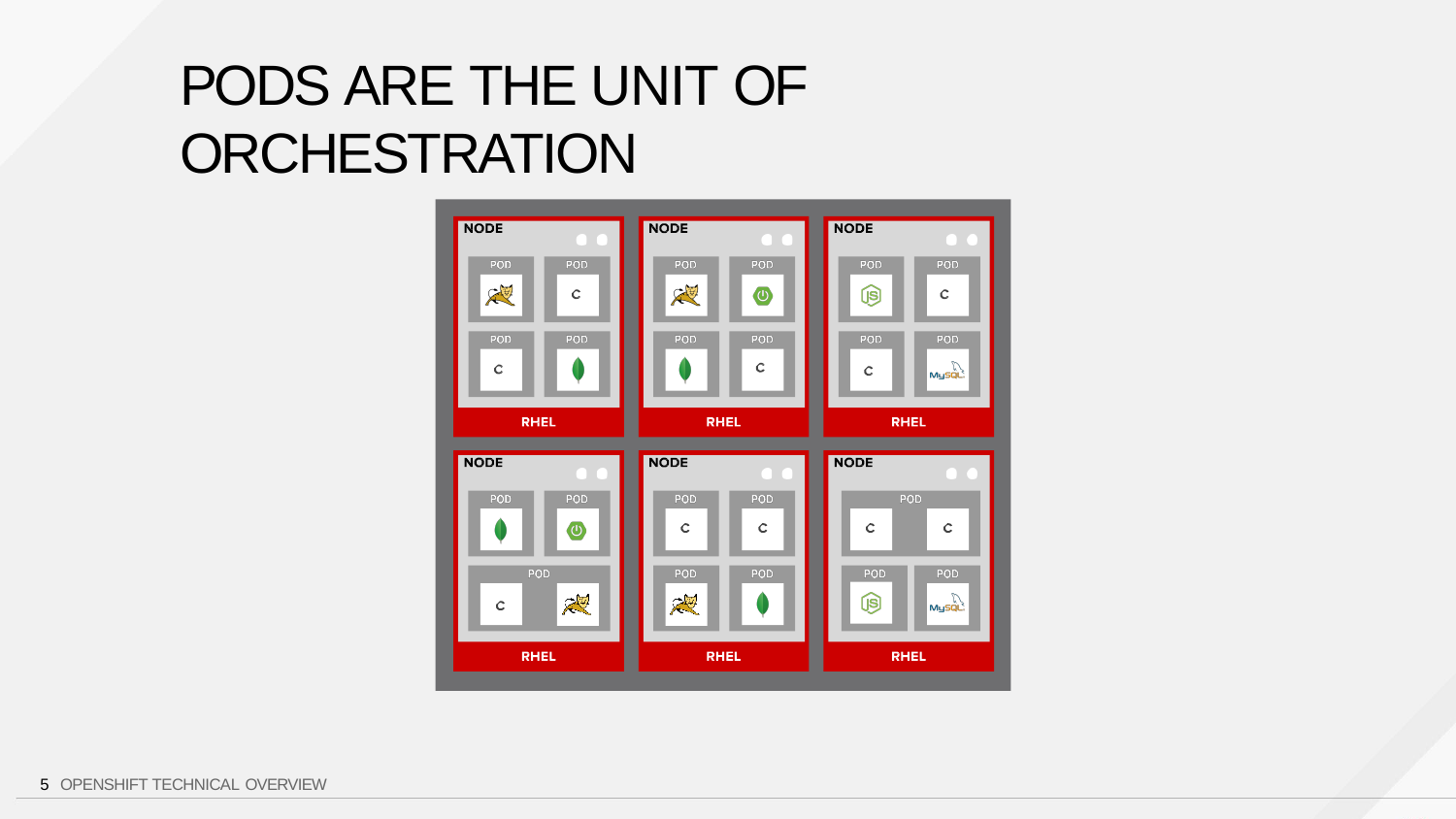

# PODS ARE THE UNIT OF ORCHESTRATION

5 OPENSHIFT TECHNICAL OVERVIEW